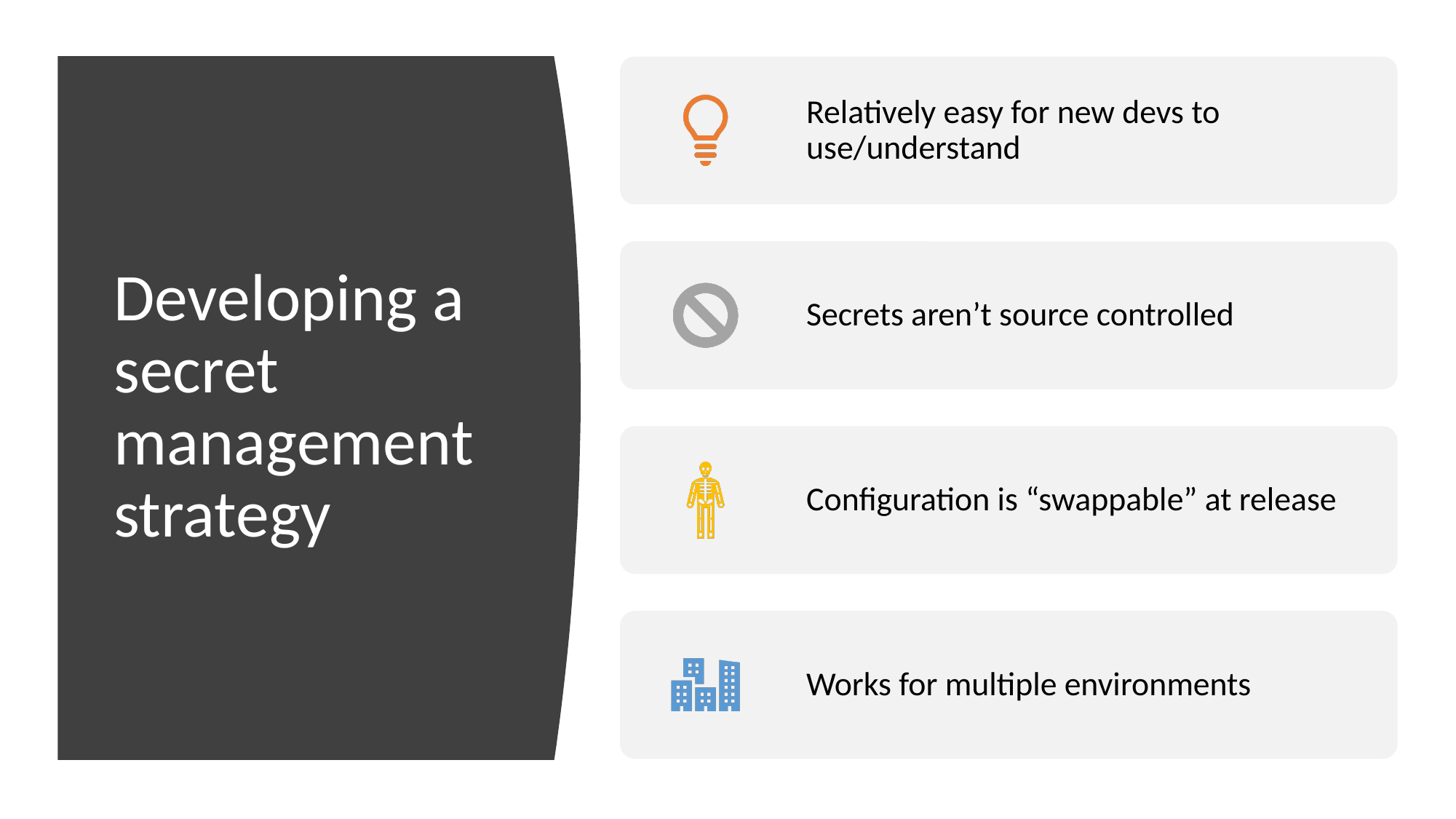

Relatively easy for new devs to use/understand
Secrets aren’t source controlled
Configuration is “swappable” at release
Works for multiple environments

# Developing a secret management strategy